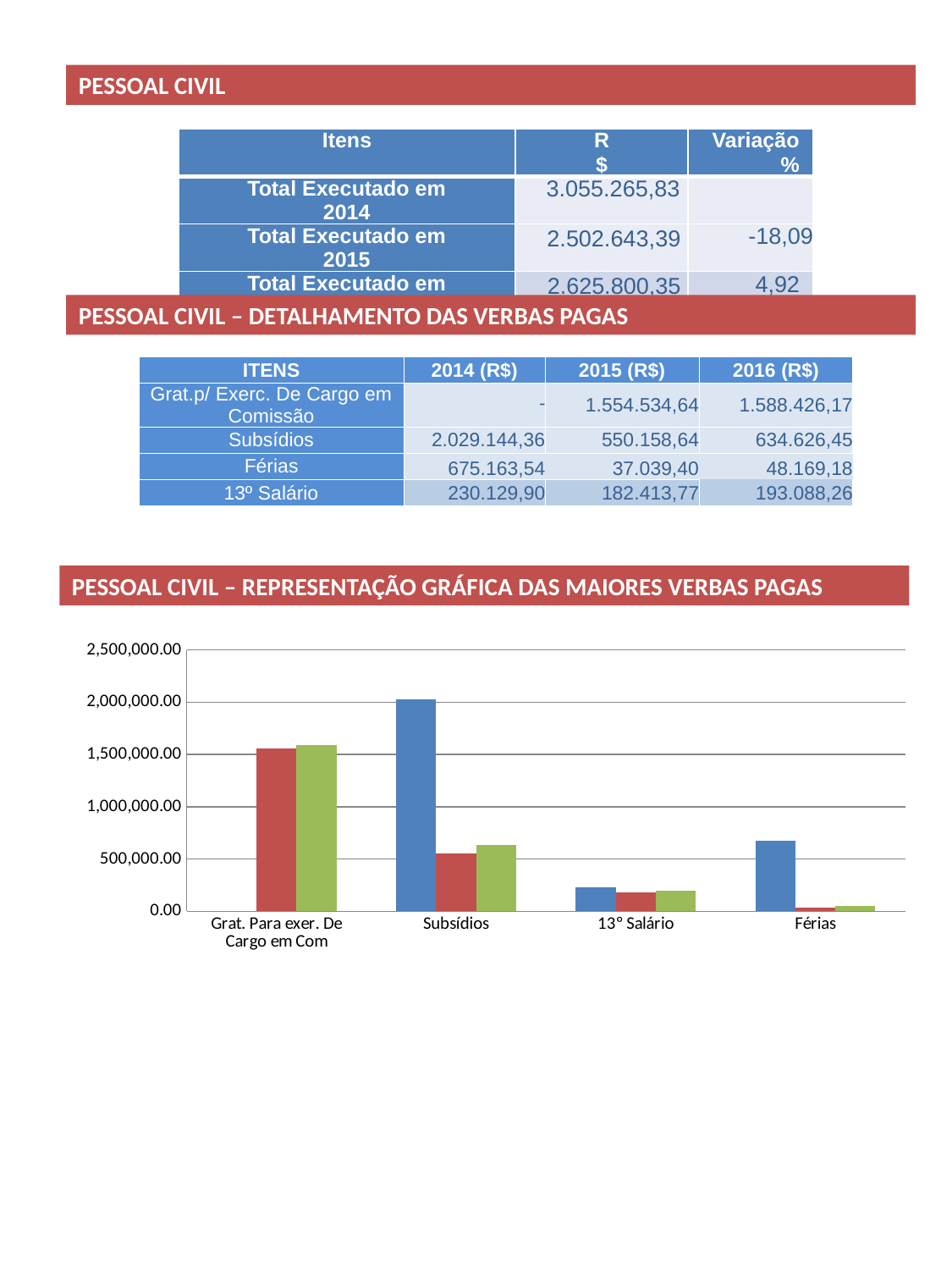

PESSOAL CIVIL
| Itens | R$ | Variação % |
| --- | --- | --- |
| Total Executado em 2014 | 3.055.265,83 |  |
| Total Executado em 2015 | 2.502.643,39 | -18,09 |
| Total Executado em 2016 | 2.625.800,35 | 4,92 |
PESSOAL CIVIL – DETALHAMENTO DAS VERBAS PAGAS
| ITENS | 2014 (R$) | 2015 (R$) | 2016 (R$) |
| --- | --- | --- | --- |
| Grat.p/ Exerc. De Cargo em Comissão | - | 1.554.534,64 | 1.588.426,17 |
| Subsídios | 2.029.144,36 | 550.158,64 | 634.626,45 |
| Férias | 675.163,54 | 37.039,40 | 48.169,18 |
| 13º Salário | 230.129,90 | 182.413,77 | 193.088,26 |
PESSOAL CIVIL – REPRESENTAÇÃO GRÁFICA DAS MAIORES VERBAS PAGAS

### Chart

| Category | 2014 | 2015 | 2016 |
|---|---|---|---|
| Grat. Para exer. De Cargo em Com | None | 1554534.65 | 1588426.17 |
| Subsídios | 2029144.36 | 550158.64 | 634626.45 |
| 13º Salário | 230129.9 | 182413.77 | 193088.26 |
| Férias | 675163.54 | 37039.4 | 48169.18 |